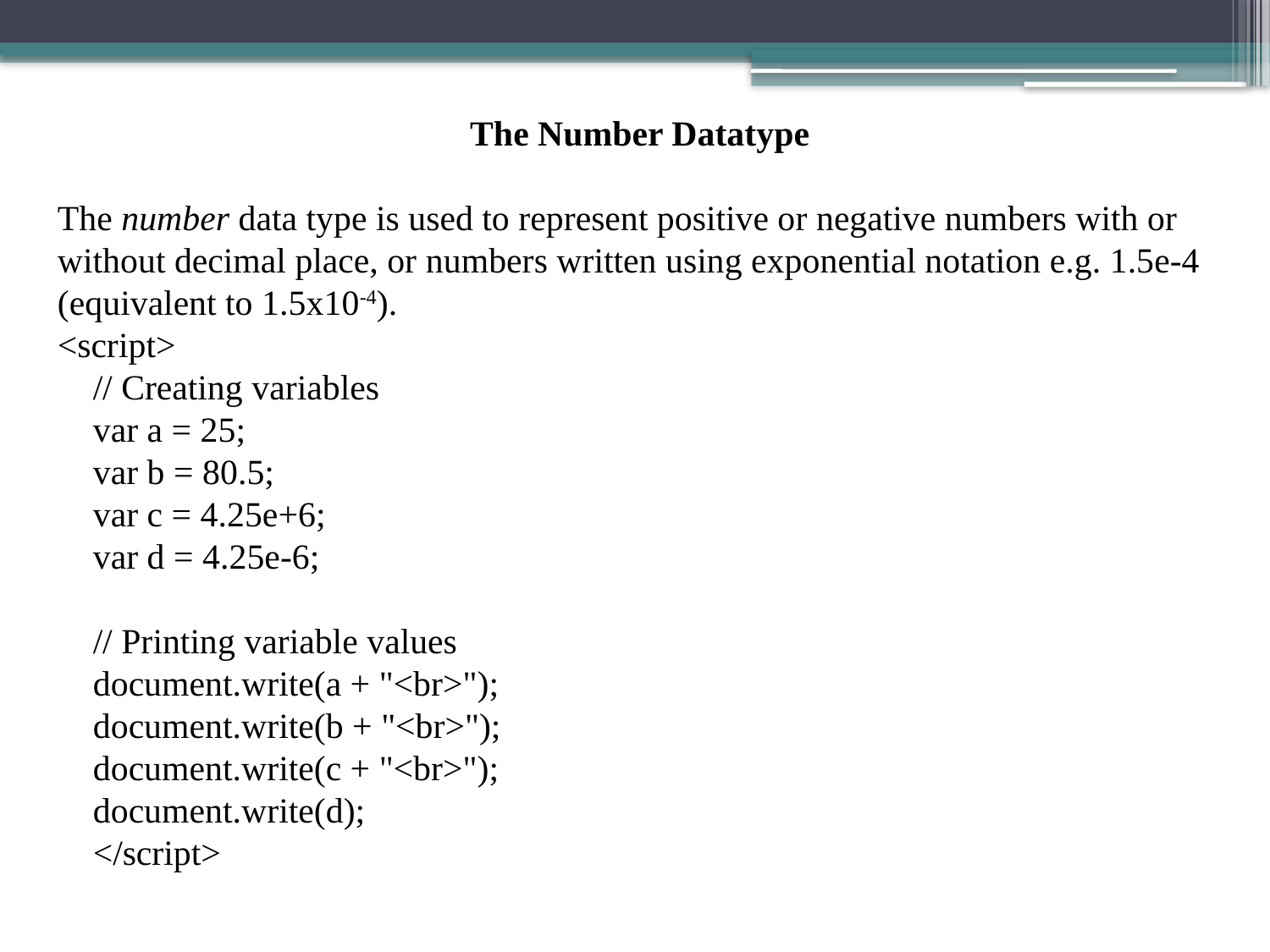

The Number Datatype
The number data type is used to represent positive or negative numbers with or without decimal place, or numbers written using exponential notation e.g. 1.5e-4 (equivalent to 1.5x10-4).
<script>
    // Creating variables
    var a = 25;
    var b = 80.5;
    var c = 4.25e+6;
    var d = 4.25e-6;

    // Printing variable values
    document.write(a + "<br>");
    document.write(b + "<br>");
    document.write(c + "<br>");
    document.write(d);
    </script>